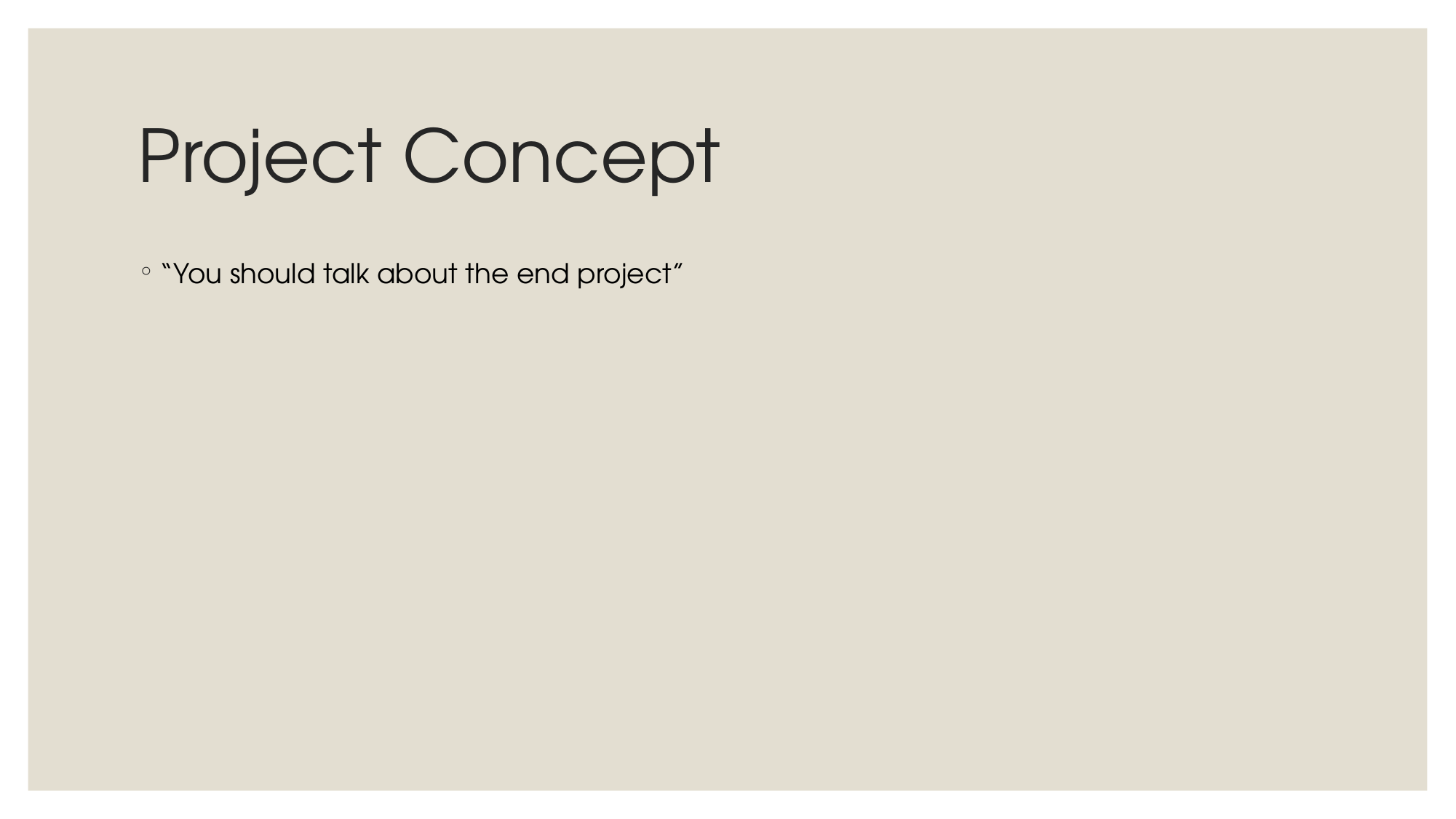

# Project Concept
“You should talk about the end project”